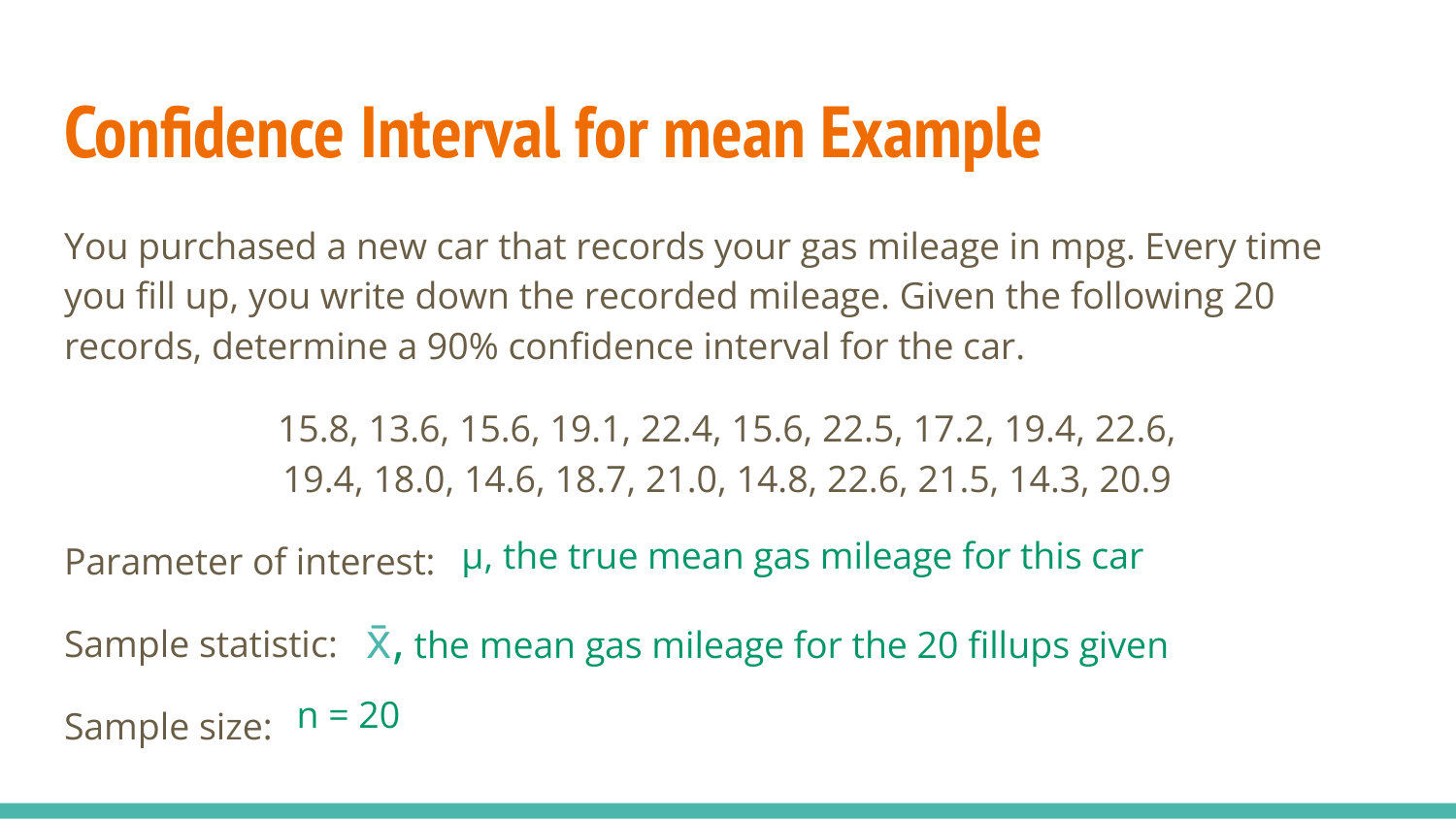

# Confidence Interval for mean Example
You purchased a new car that records your gas mileage in mpg. Every time you fill up, you write down the recorded mileage. Given the following 20 records, determine a 90% confidence interval for the car.
15.8, 13.6, 15.6, 19.1, 22.4, 15.6, 22.5, 17.2, 19.4, 22.6,
19.4, 18.0, 14.6, 18.7, 21.0, 14.8, 22.6, 21.5, 14.3, 20.9
Parameter of interest:
Sample statistic:
Sample size:
μ, the true mean gas mileage for this car
x̄, the mean gas mileage for the 20 fillups given
n = 20